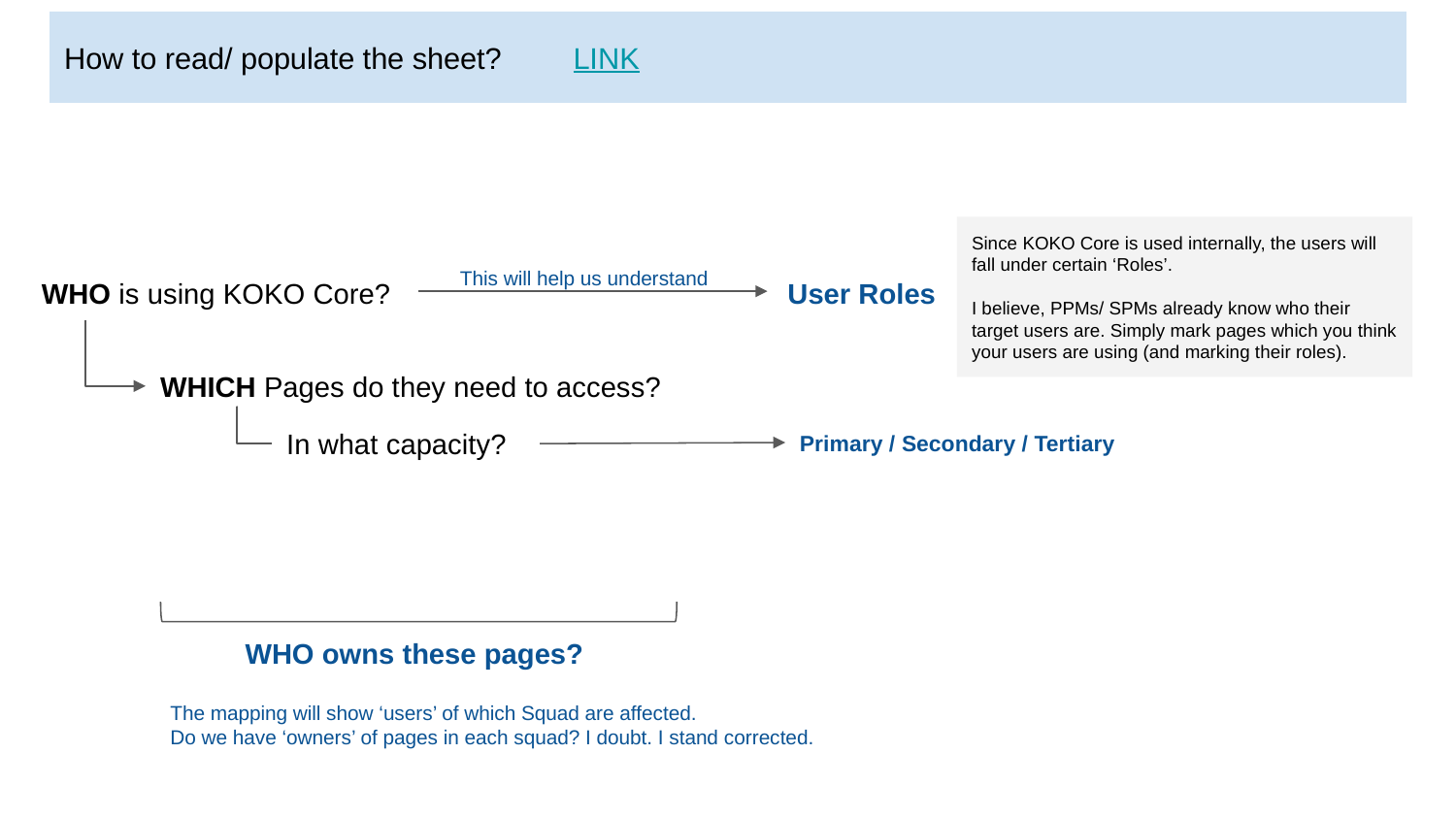

How to read/ populate the sheet?   										 LINK
Since KOKO Core is used internally, the users will fall under certain ‘Roles’.

I believe, PPMs/ SPMs already know who their target users are. Simply mark pages which you think your users are using (and marking their roles).
This will help us understand
WHO is using KOKO Core?
User Roles

WHICH Pages do they need to access?
In what capacity?
Primary / Secondary / Tertiary
WHO owns these pages?
The mapping will show ‘users’ of which Squad are affected.
Do we have ‘owners’ of pages in each squad? I doubt. I stand corrected.